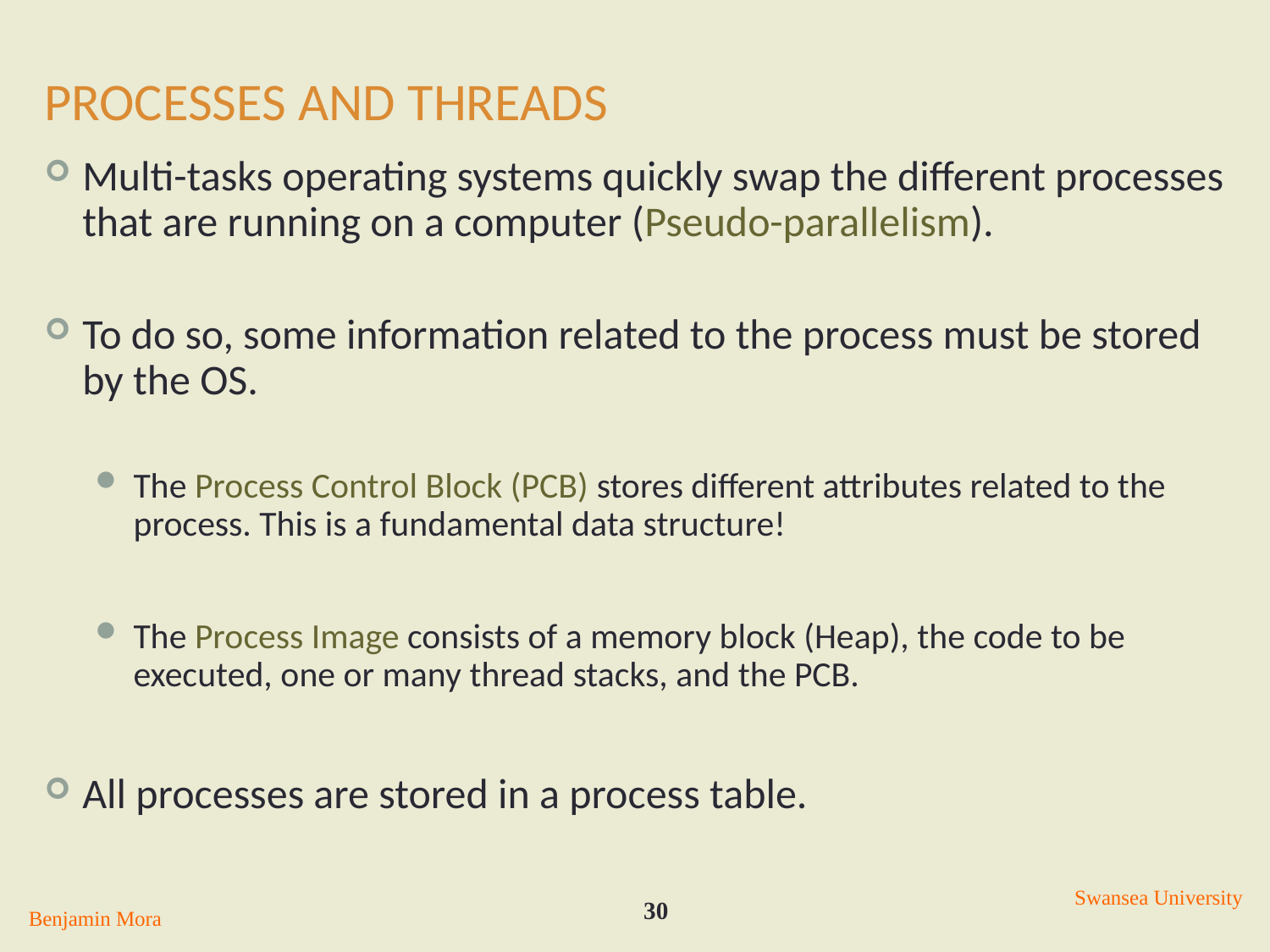

# Processes and Threads
Multi-tasks operating systems quickly swap the different processes that are running on a computer (Pseudo-parallelism).

To do so, some information related to the process must be stored by the OS.

The Process Control Block (PCB) stores different attributes related to the process. This is a fundamental data structure!

The Process Image consists of a memory block (Heap), the code to be executed, one or many thread stacks, and the PCB.

All processes are stored in a process table.
Swansea University
30
Benjamin Mora